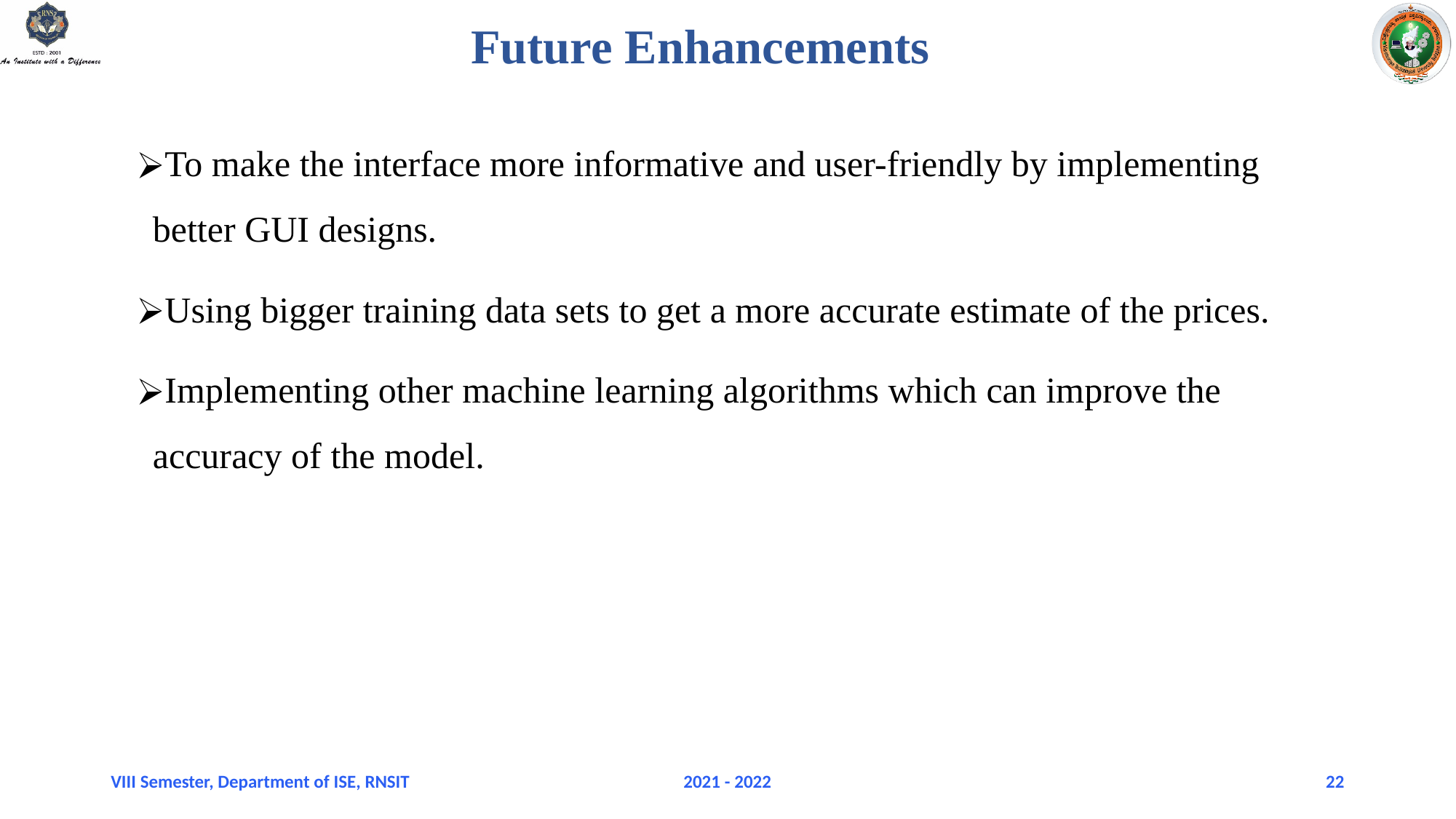

Future Enhancements
To make the interface more informative and user-friendly by implementing better GUI designs.
Using bigger training data sets to get a more accurate estimate of the prices.
Implementing other machine learning algorithms which can improve the accuracy of the model.

VIII Semester, Department of ISE, RNSIT
2021 - 2022
22